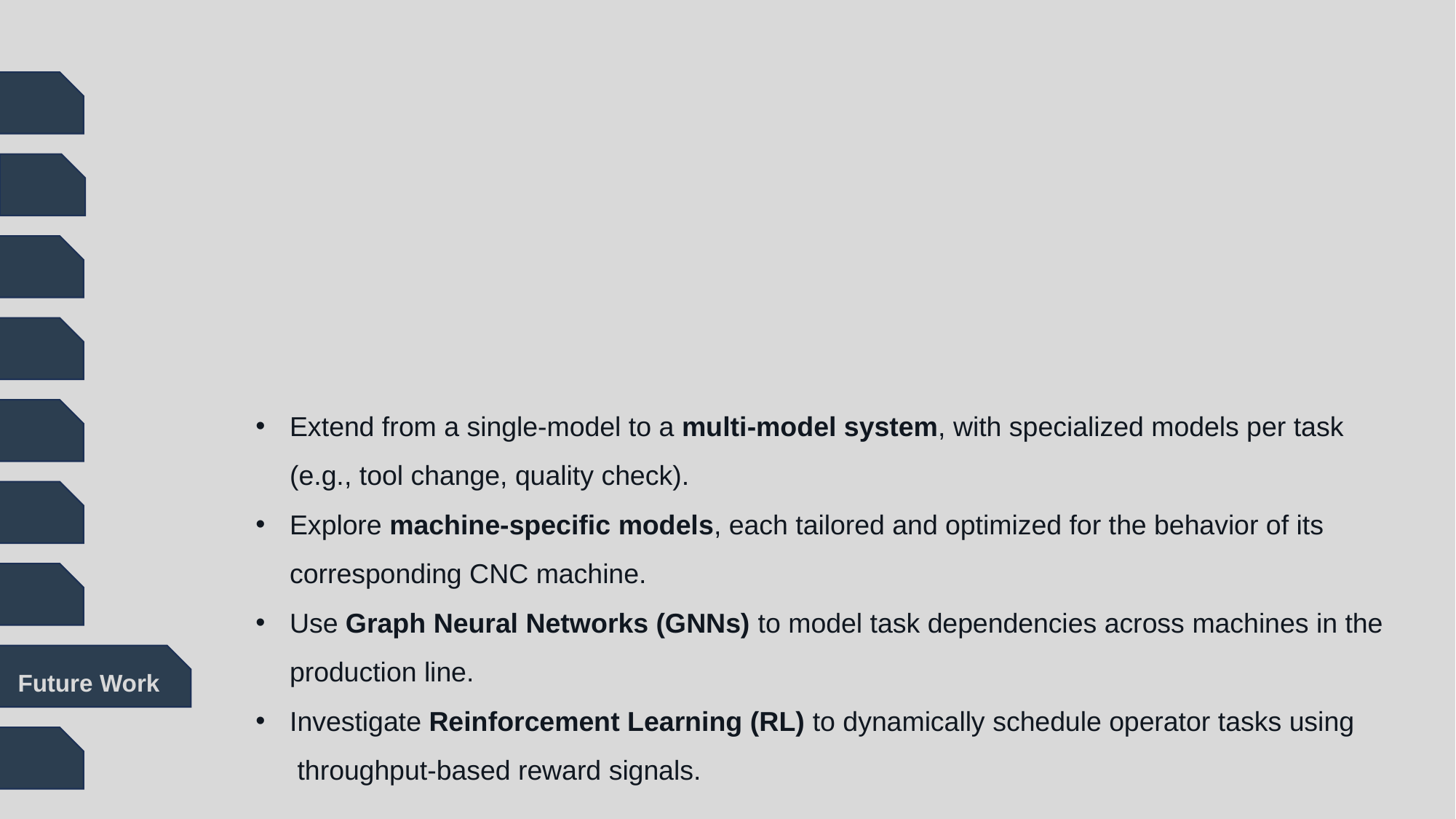

Extend from a single-model to a multi-model system, with specialized models per task
(e.g., tool change, quality check).
Explore machine-specific models, each tailored and optimized for the behavior of its
corresponding CNC machine.
Use Graph Neural Networks (GNNs) to model task dependencies across machines in the
production line.
Investigate Reinforcement Learning (RL) to dynamically schedule operator tasks using
 throughput-based reward signals.

Future Work